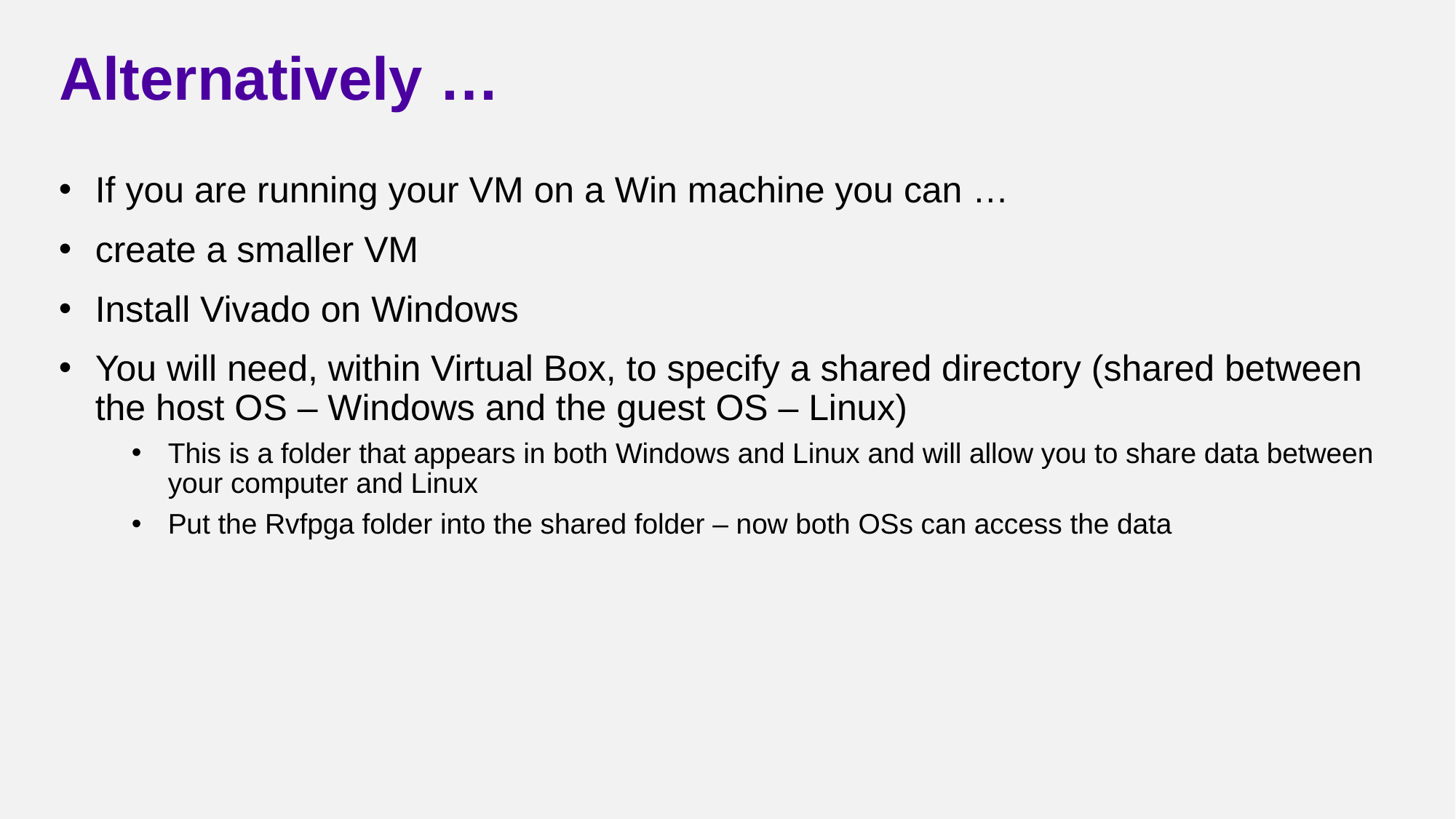

# Alternatively …
If you are running your VM on a Win machine you can …
create a smaller VM
Install Vivado on Windows
You will need, within Virtual Box, to specify a shared directory (shared between the host OS – Windows and the guest OS – Linux)
This is a folder that appears in both Windows and Linux and will allow you to share data between your computer and Linux
Put the Rvfpga folder into the shared folder – now both OSs can access the data